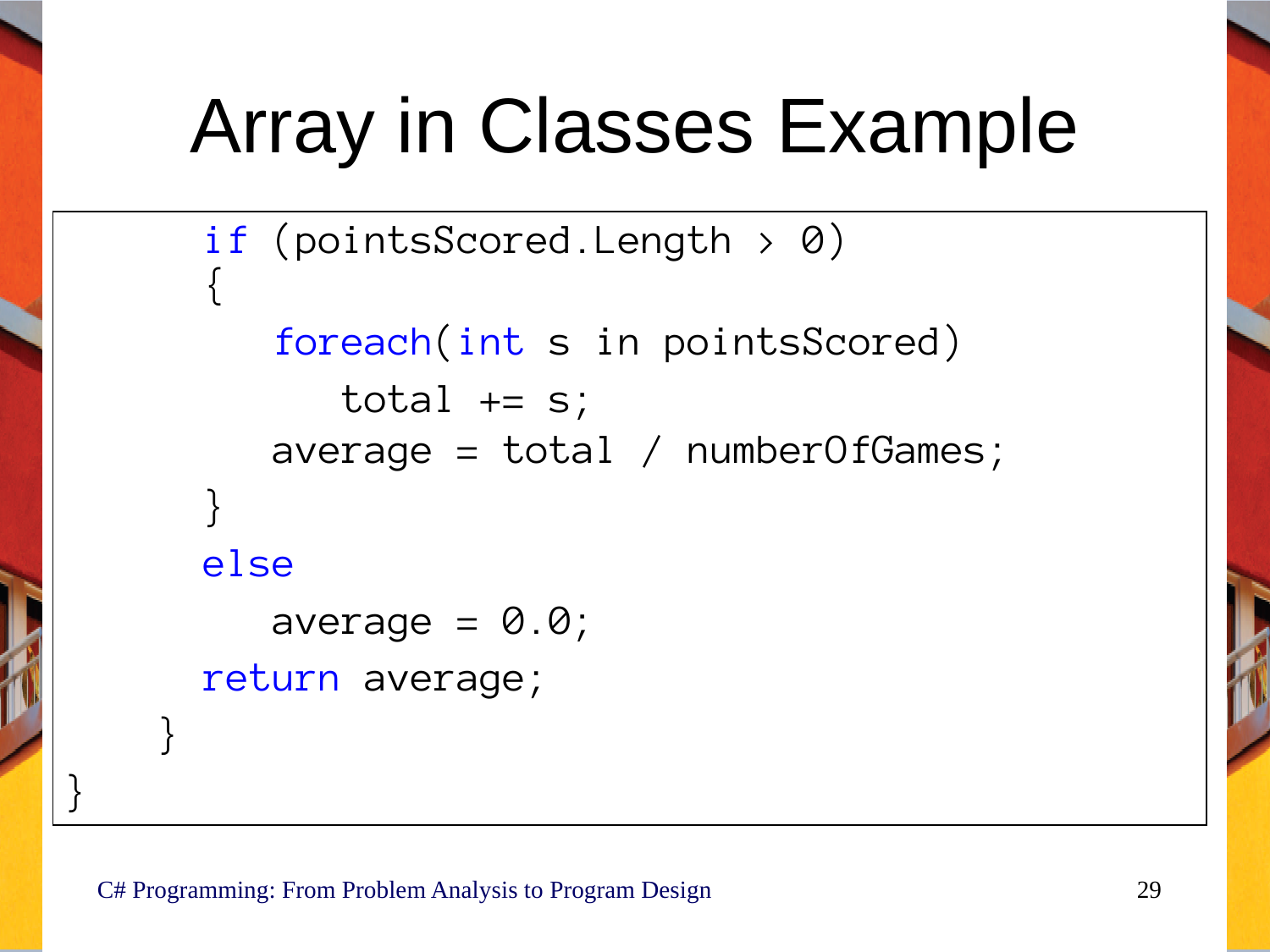

# Array in Classes Example
      if (pointsScored.Length > 0)
    {
         foreach(int s in pointsScored)
            total += s;
         average = total / numberOfGames;
      }
      else
         average = 0.0;
      return average;
    }
}
C# Programming: From Problem Analysis to Program Design

29